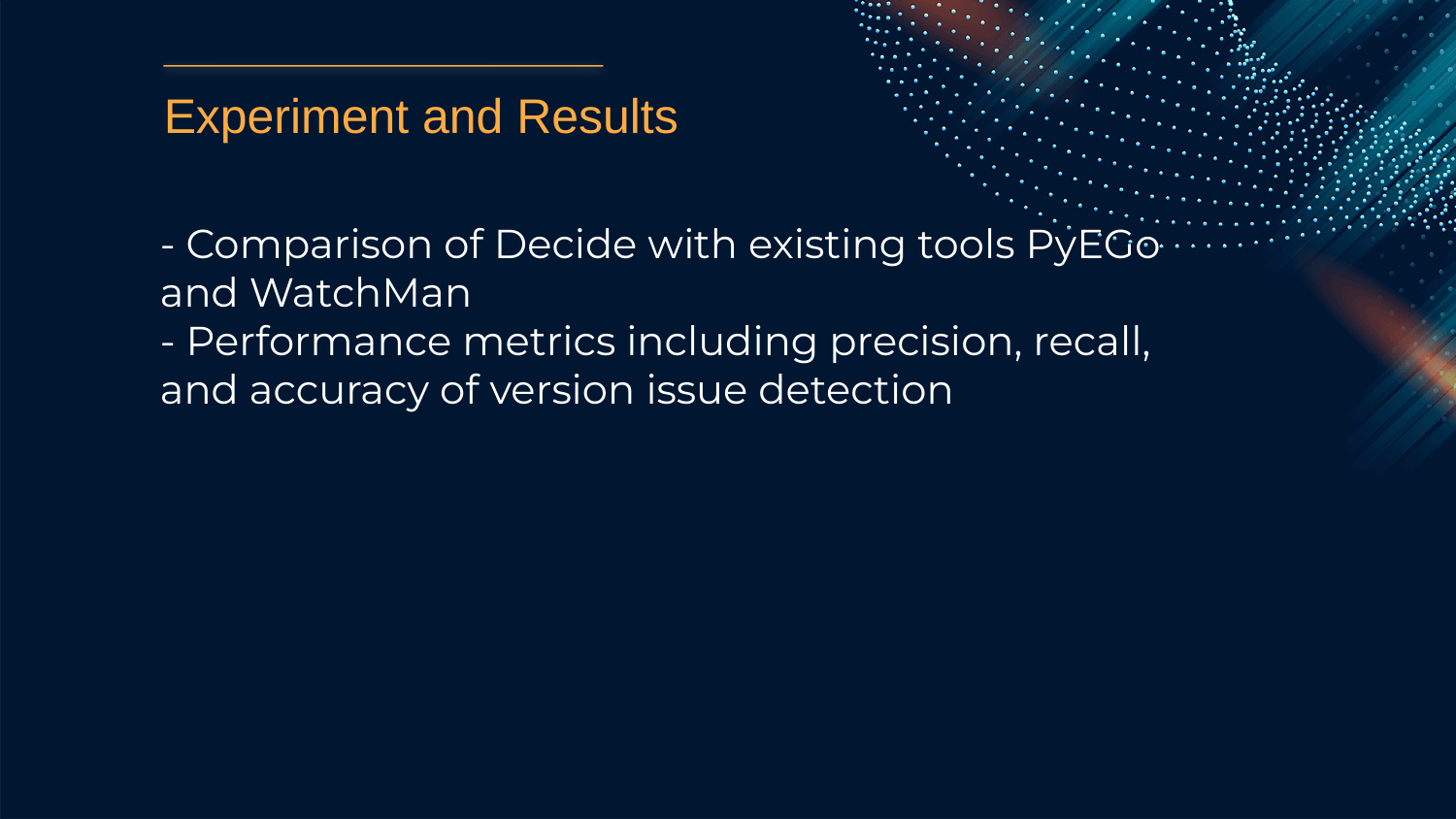

Experiment and Results
- Comparison of Decide with existing tools PyEGo and WatchMan
- Performance metrics including precision, recall, and accuracy of version issue detection